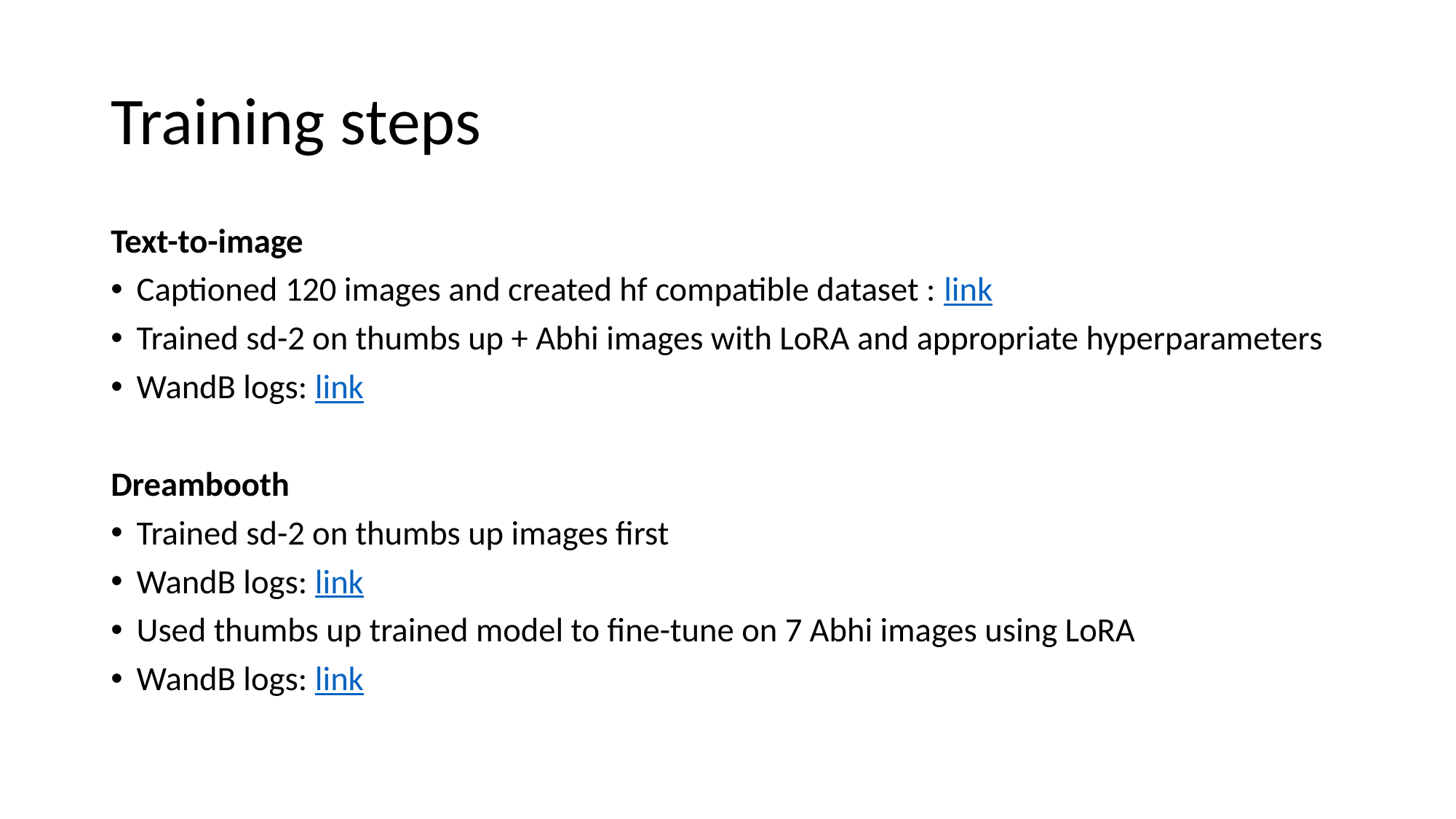

# Training steps
Text-to-image
Captioned 120 images and created hf compatible dataset : link
Trained sd-2 on thumbs up + Abhi images with LoRA and appropriate hyperparameters
WandB logs: link

Dreambooth
Trained sd-2 on thumbs up images first
WandB logs: link
Used thumbs up trained model to fine-tune on 7 Abhi images using LoRA
WandB logs: link